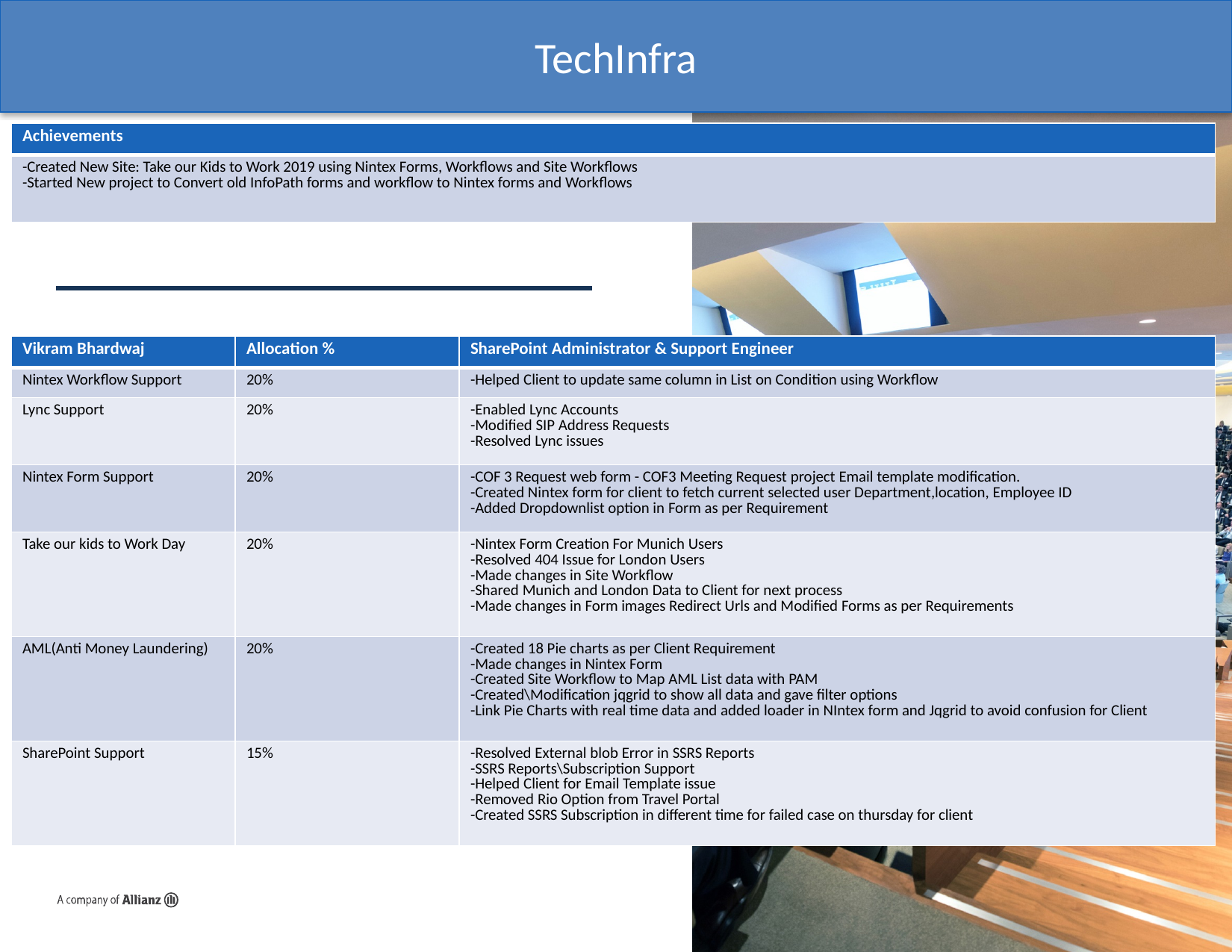

TechInfra
| Achievements |
| --- |
| -Created New Site: Take our Kids to Work 2019 using Nintex Forms, Workflows and Site Workflows -Started New project to Convert old InfoPath forms and workflow to Nintex forms and Workflows |
| Vikram Bhardwaj | Allocation % | SharePoint Administrator & Support Engineer |
| --- | --- | --- |
| Nintex Workflow Support | 20% | -Helped Client to update same column in List on Condition using Workflow |
| Lync Support | 20% | -Enabled Lync Accounts -Modified SIP Address Requests -Resolved Lync issues |
| Nintex Form Support | 20% | -COF 3 Request web form - COF3 Meeting Request project Email template modification. -Created Nintex form for client to fetch current selected user Department,location, Employee ID -Added Dropdownlist option in Form as per Requirement |
| Take our kids to Work Day | 20% | -Nintex Form Creation For Munich Users -Resolved 404 Issue for London Users -Made changes in Site Workflow -Shared Munich and London Data to Client for next process -Made changes in Form images Redirect Urls and Modified Forms as per Requirements |
| AML(Anti Money Laundering) | 20% | -Created 18 Pie charts as per Client Requirement -Made changes in Nintex Form -Created Site Workflow to Map AML List data with PAM -Created\Modification jqgrid to show all data and gave filter options -Link Pie Charts with real time data and added loader in NIntex form and Jqgrid to avoid confusion for Client |
| SharePoint Support | 15% | -Resolved External blob Error in SSRS Reports -SSRS Reports\Subscription Support -Helped Client for Email Template issue -Removed Rio Option from Travel Portal -Created SSRS Subscription in different time for failed case on thursday for client |